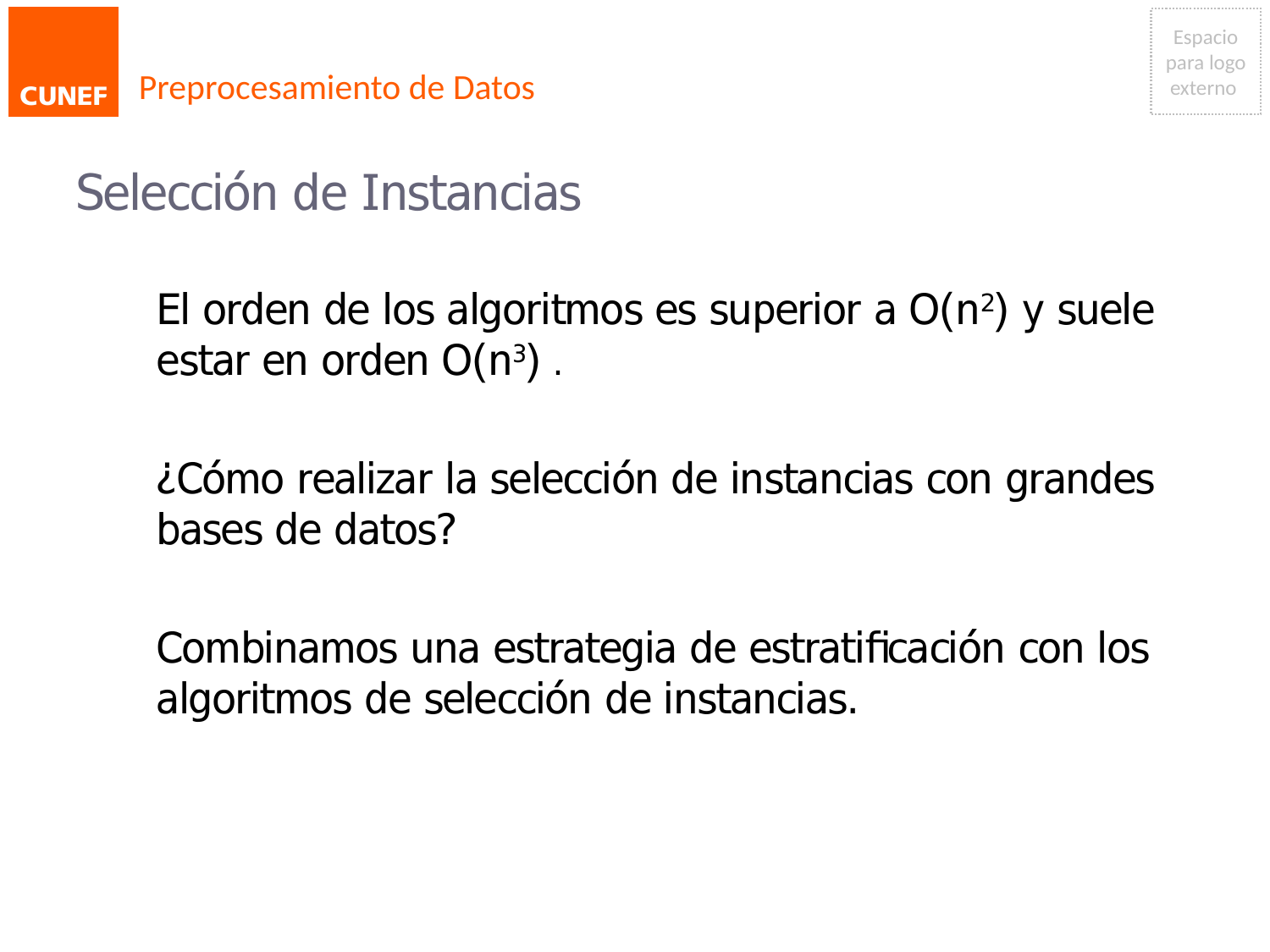

# Preprocesamiento de Datos
Selección de Instancias
El orden de los algoritmos es superior a O(n2) y suele estar en orden O(n3) .

¿Cómo realizar la selección de instancias con grandes bases de datos?

Combinamos una estrategia de estratificación con los algoritmos de selección de instancias.